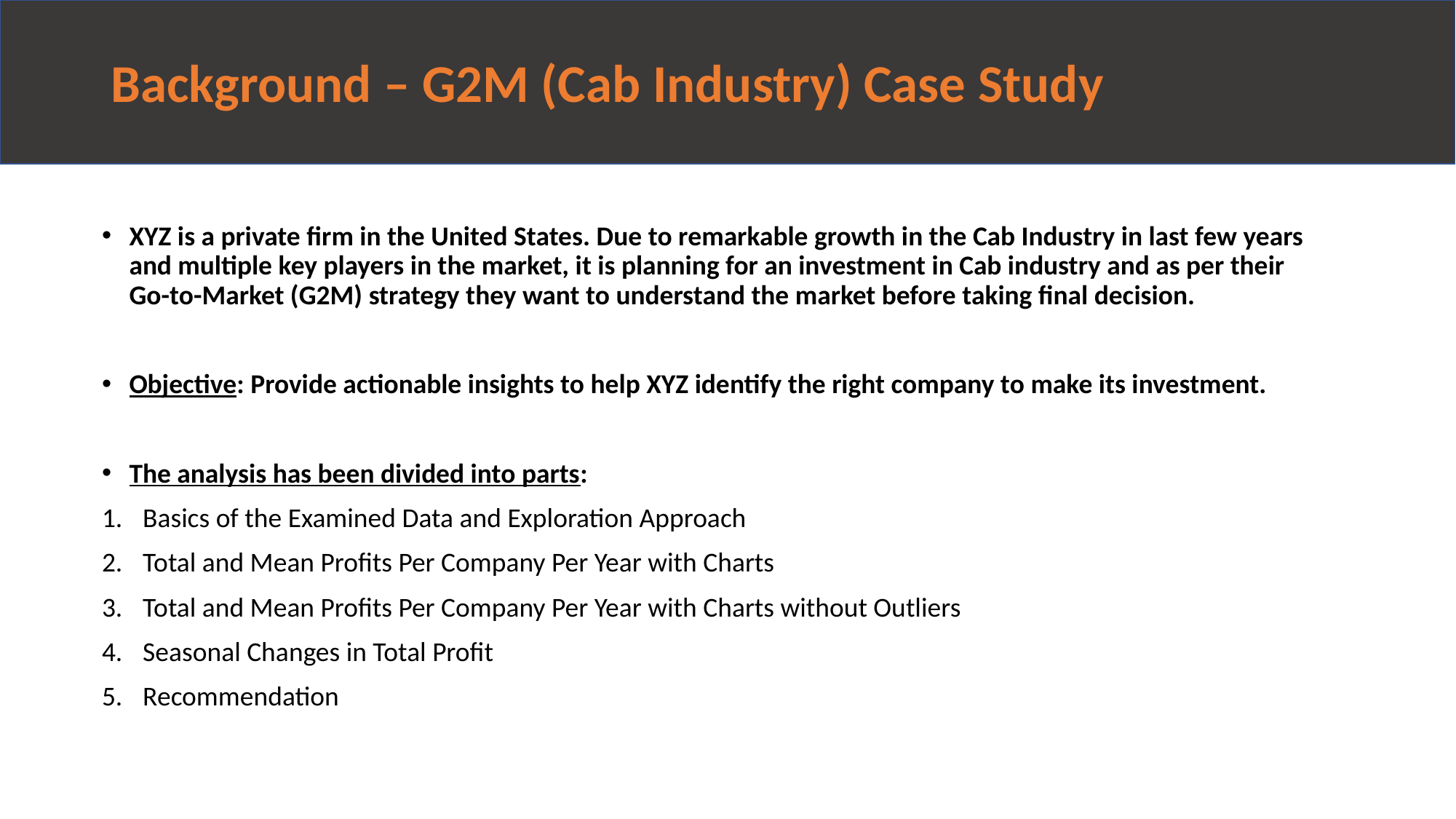

# Background – G2M (Cab Industry) Case Study
XYZ is a private firm in the United States. Due to remarkable growth in the Cab Industry in last few years and multiple key players in the market, it is planning for an investment in Cab industry and as per their  Go-to-Market (G2M) strategy they want to understand the market before taking final decision.

Objective: Provide actionable insights to help XYZ identify the right company to make its investment.

The analysis has been divided into parts:
Basics of the Examined Data and Exploration Approach
Total and Mean Profits Per Company Per Year with Charts
Total and Mean Profits Per Company Per Year with Charts without Outliers
Seasonal Changes in Total Profit
Recommendation